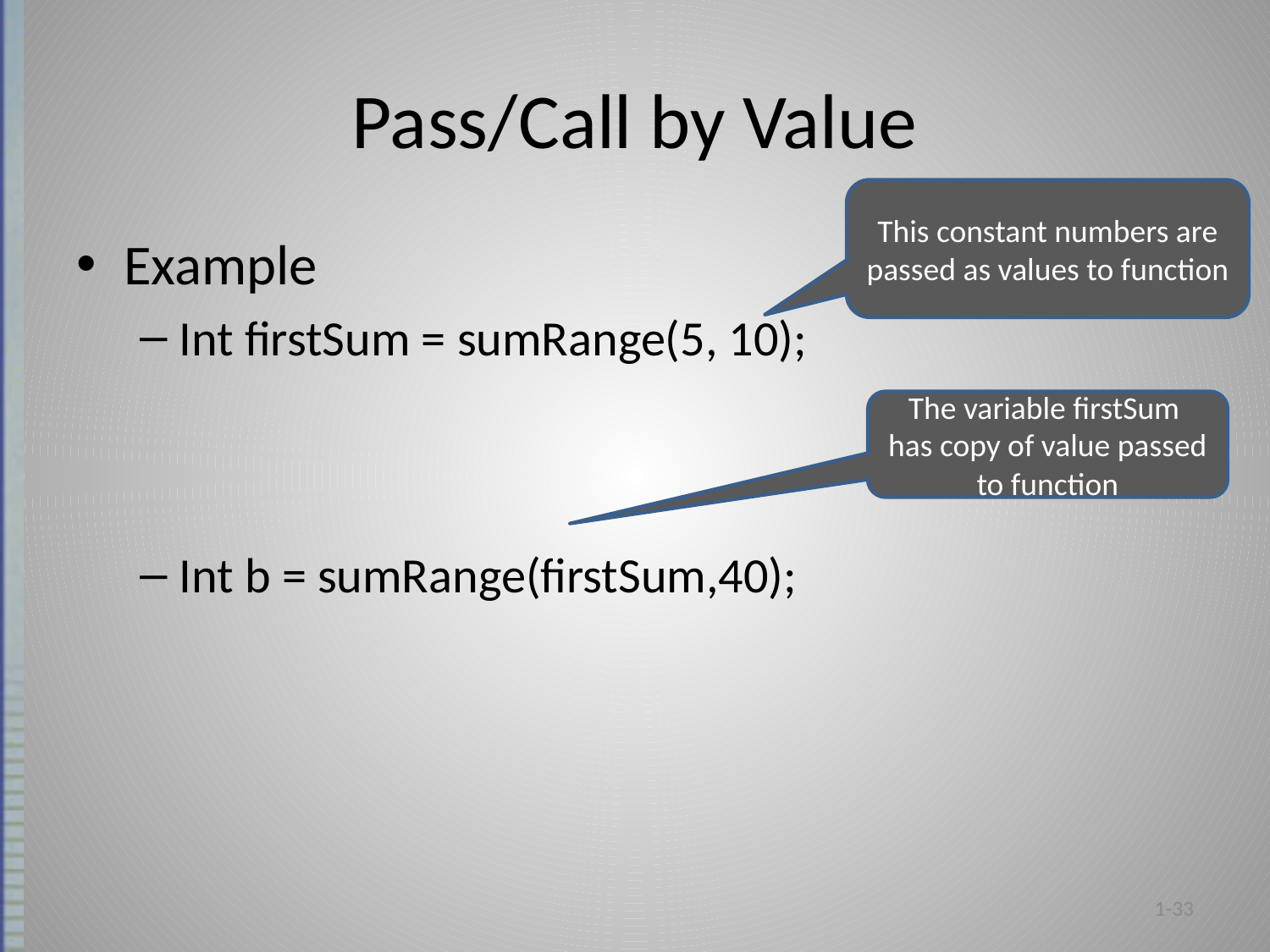

# Pass/Call by Value
This constant numbers are passed as values to function
Example
Int firstSum = sumRange(5, 10);

Int b = sumRange(firstSum,40);
The variable firstSum  has copy of value passed to function
1-33